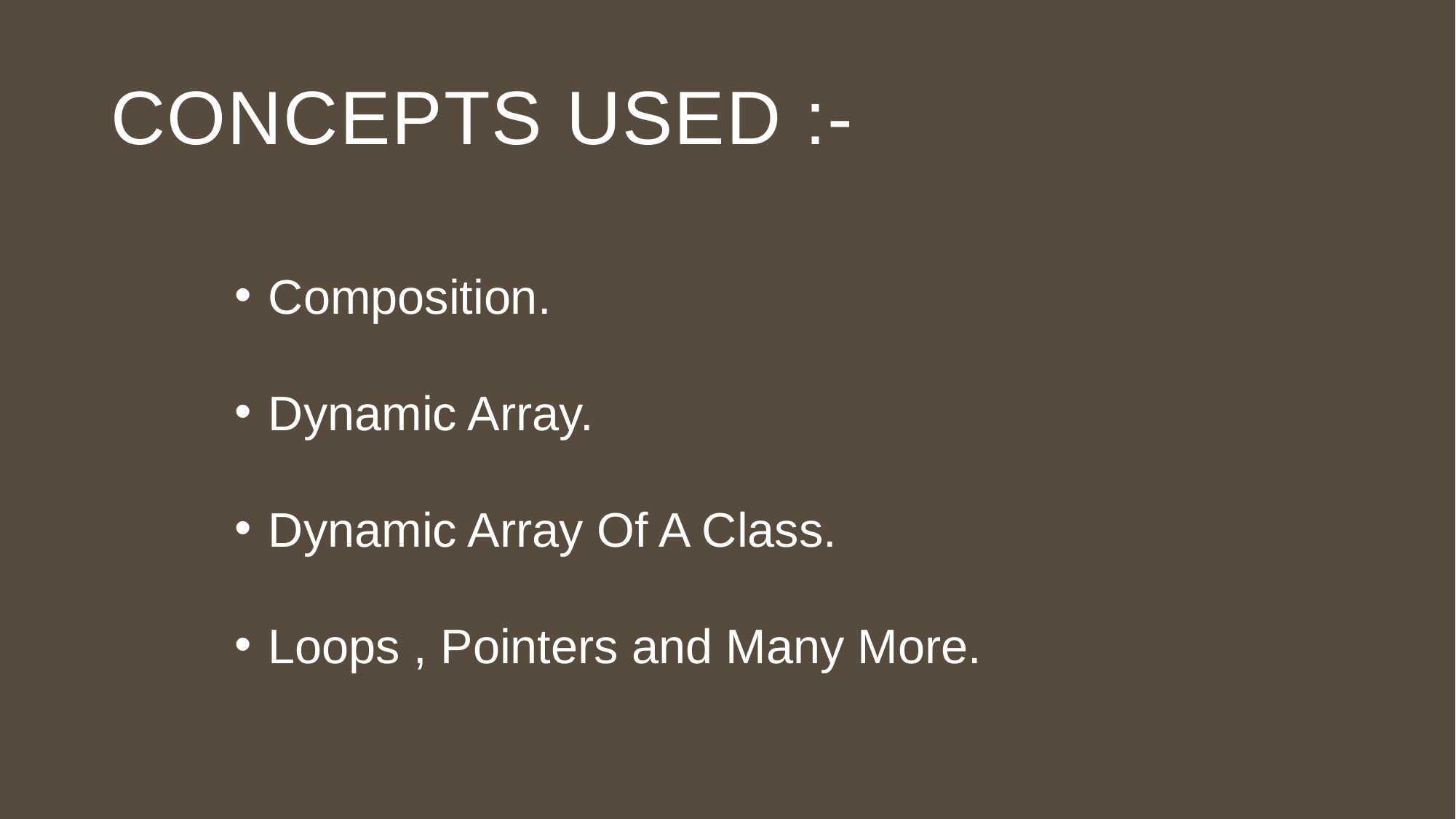

# Concepts Used :-

Composition.

Dynamic Array.

Dynamic Array Of A Class.

Loops , Pointers and Many More.